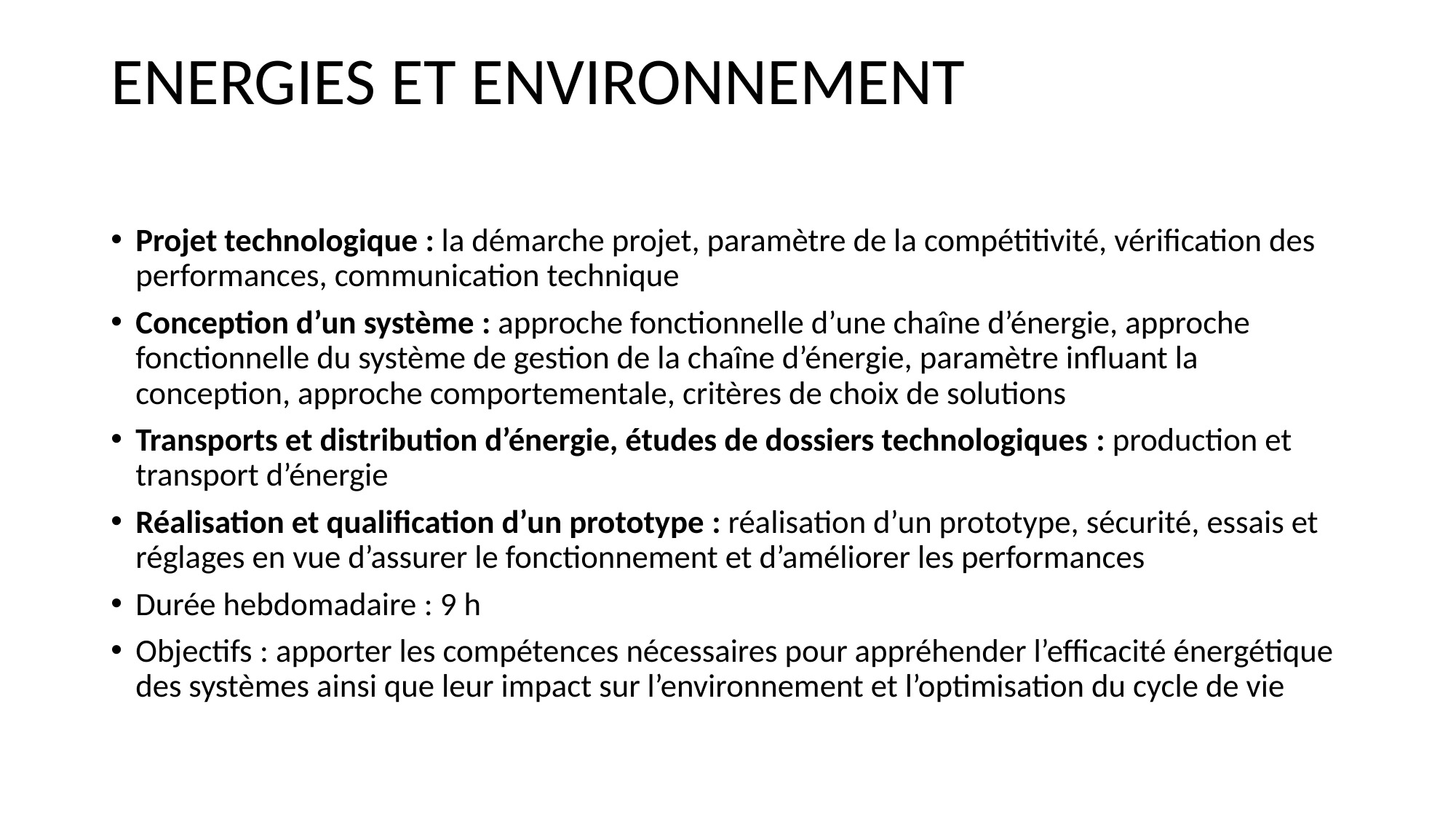

# ENERGIES ET ENVIRONNEMENT
Projet technologique : la démarche projet, paramètre de la compétitivité, vérification des performances, communication technique
Conception d’un système : approche fonctionnelle d’une chaîne d’énergie, approche fonctionnelle du système de gestion de la chaîne d’énergie, paramètre influant la conception, approche comportementale, critères de choix de solutions
Transports et distribution d’énergie, études de dossiers technologiques : production et transport d’énergie
Réalisation et qualification d’un prototype : réalisation d’un prototype, sécurité, essais et réglages en vue d’assurer le fonctionnement et d’améliorer les performances
Durée hebdomadaire : 9 h
Objectifs : apporter les compétences nécessaires pour appréhender l’efficacité énergétique des systèmes ainsi que leur impact sur l’environnement et l’optimisation du cycle de vie